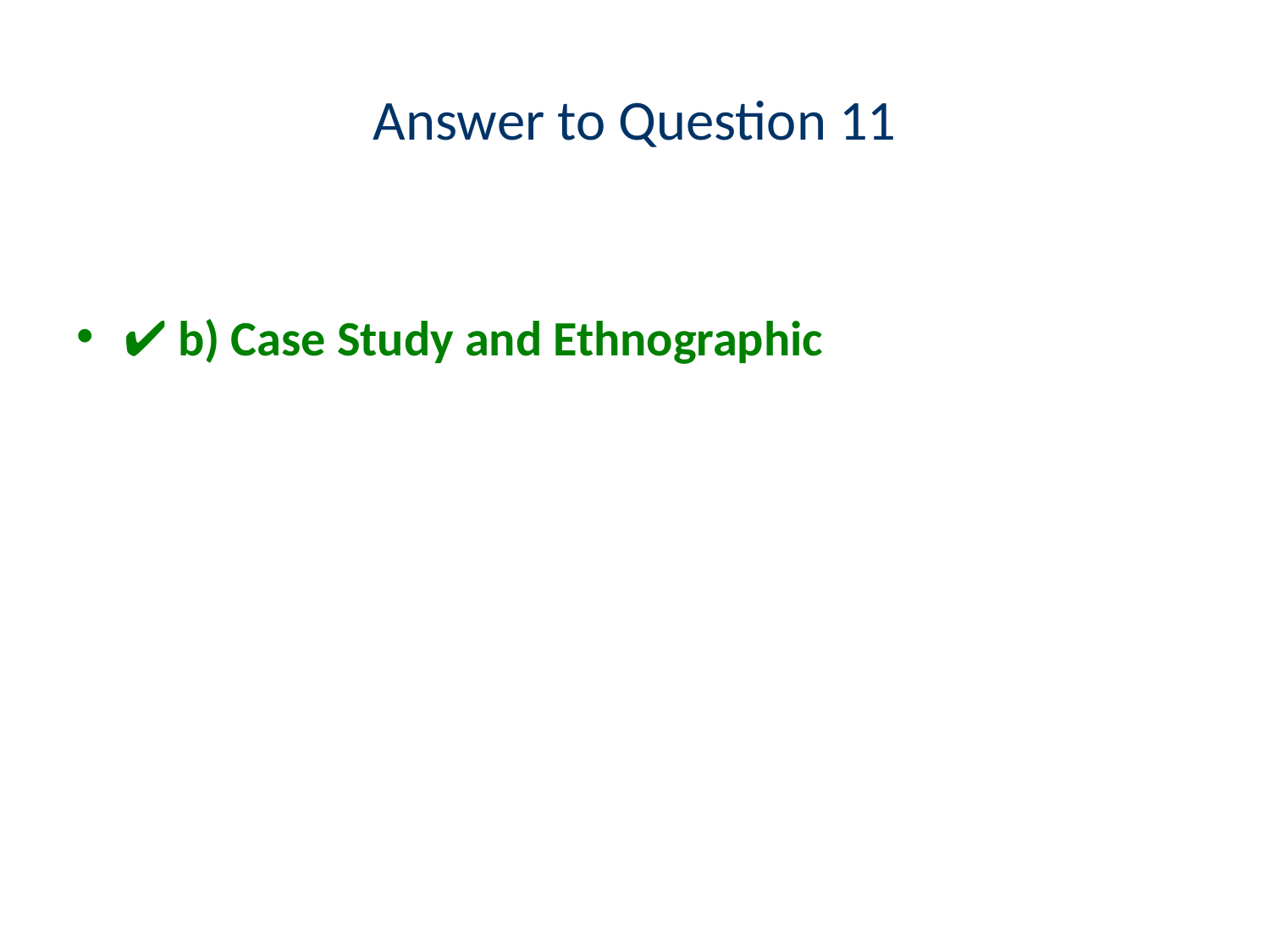

# Answer to Question 11

✔️ b) Case Study and Ethnographic